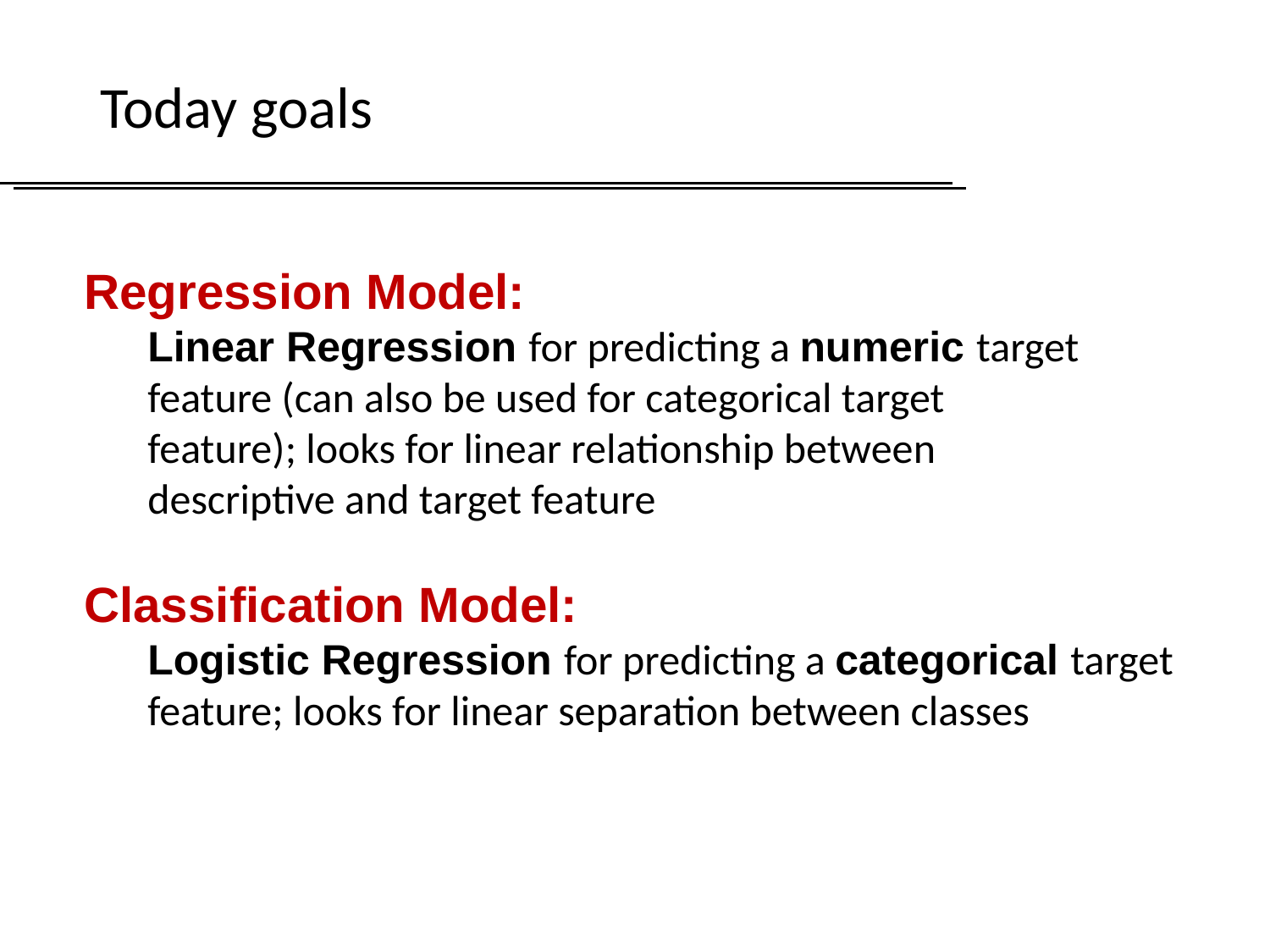

# Today goals
Regression Model:
Linear Regression for predicting a numeric target
feature (can also be used for categorical target
feature); looks for linear relationship between
descriptive and target feature

Classification Model:
Logistic Regression for predicting a categorical target
feature; looks for linear separation between classes